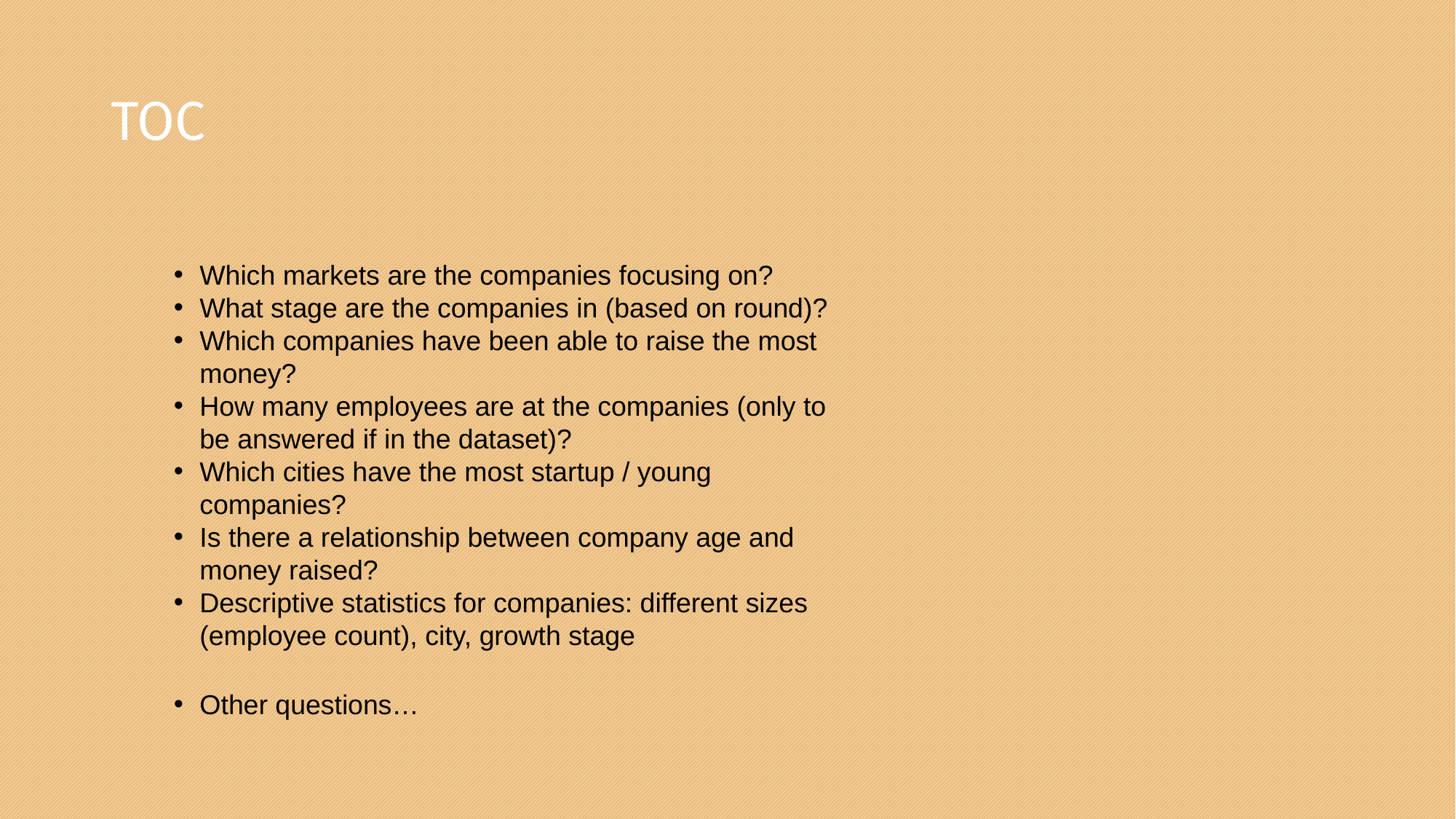

# TOC
Which markets are the companies focusing on?
What stage are the companies in (based on round)?
Which companies have been able to raise the most money?
How many employees are at the companies (only to be answered if in the dataset)?
Which cities have the most startup / young companies?
Is there a relationship between company age and money raised?
Descriptive statistics for companies: different sizes (employee count), city, growth stage
Other questions…